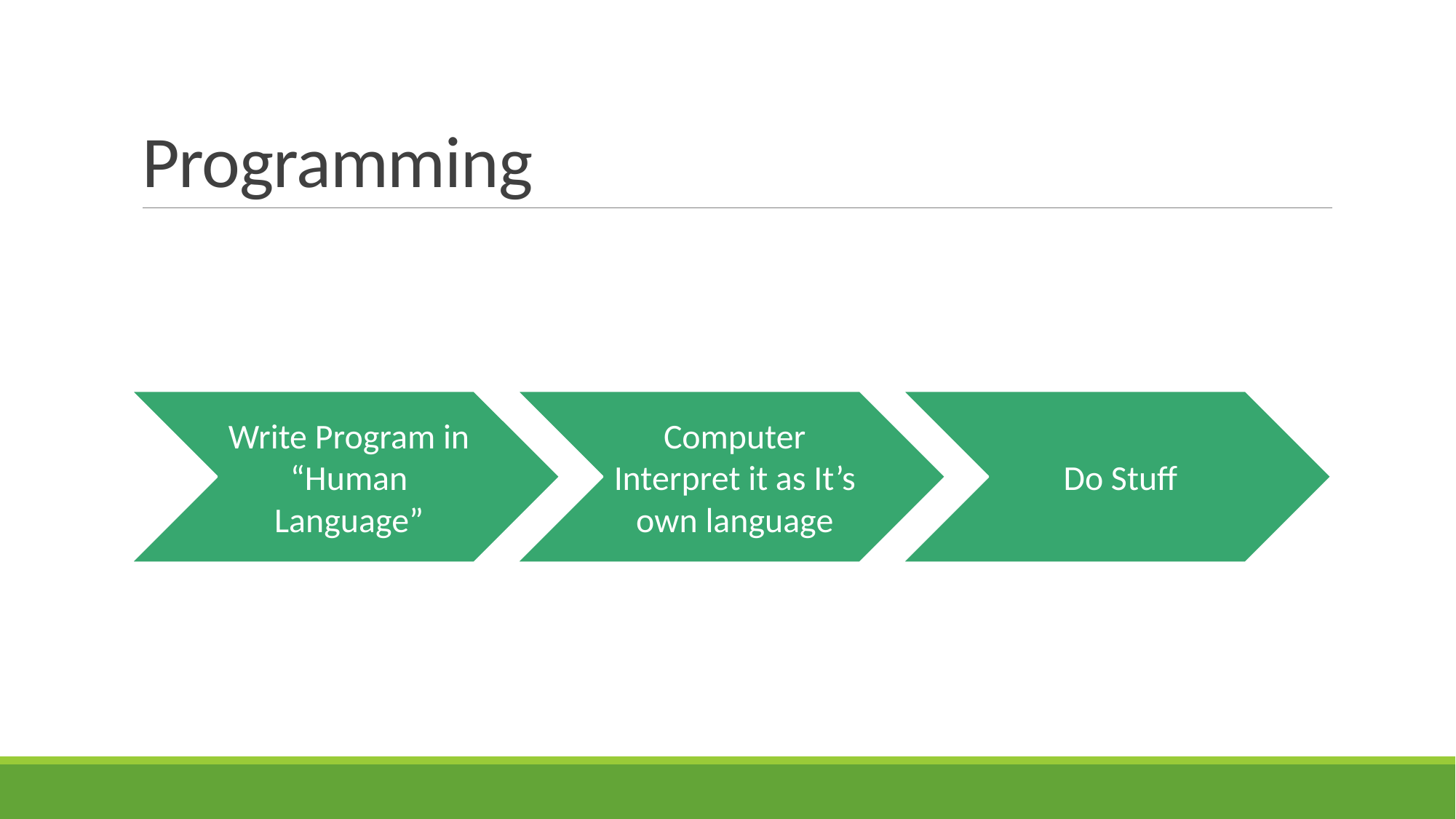

# Programming
Write Program in “Human Language”
Computer Interpret it as It’s own language
Do Stuff